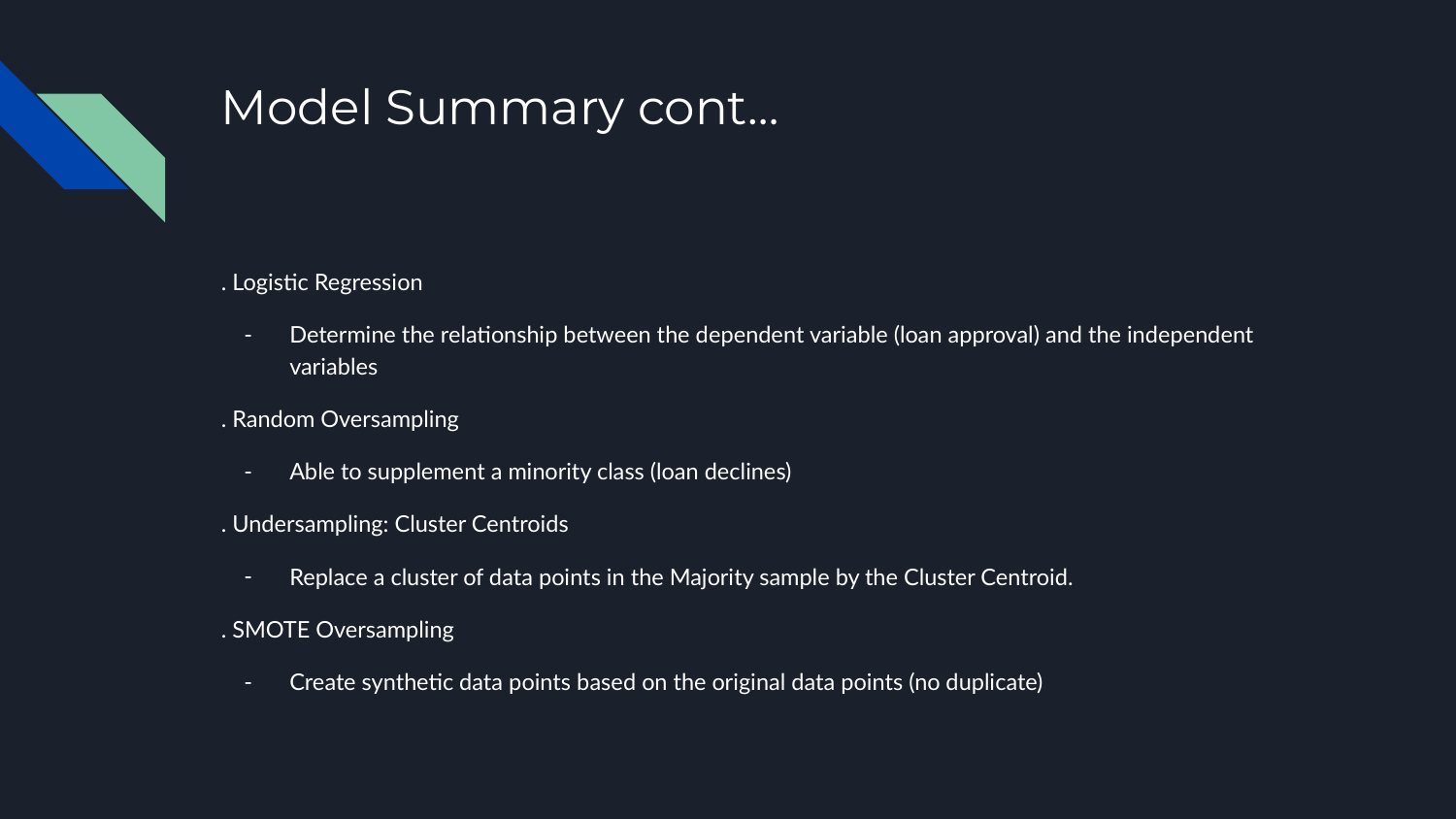

# Model Summary cont…
. Logistic Regression
Determine the relationship between the dependent variable (loan approval) and the independent variables
. Random Oversampling
Able to supplement a minority class (loan declines)
. Undersampling: Cluster Centroids
Replace a cluster of data points in the Majority sample by the Cluster Centroid.
. SMOTE Oversampling
Create synthetic data points based on the original data points (no duplicate)